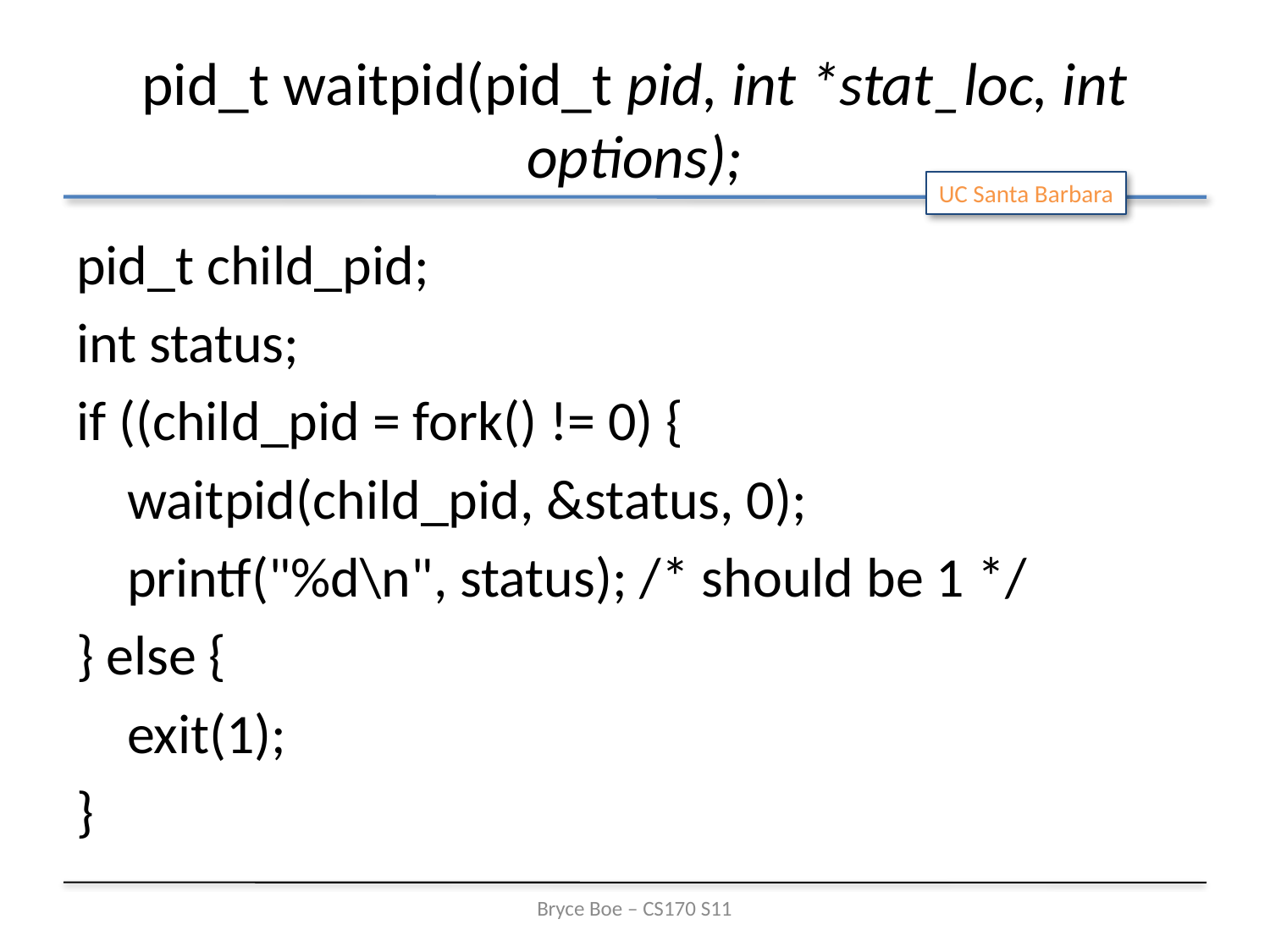

# pid_t waitpid(pid_t pid, int *stat_loc, int options);
pid_t child_pid;
int status;
if ((child_pid = fork() != 0) {
    waitpid(child_pid, &status, 0);
    printf("%d\n", status); /* should be 1 */
} else {
    exit(1);
}
Bryce Boe – CS170 S11